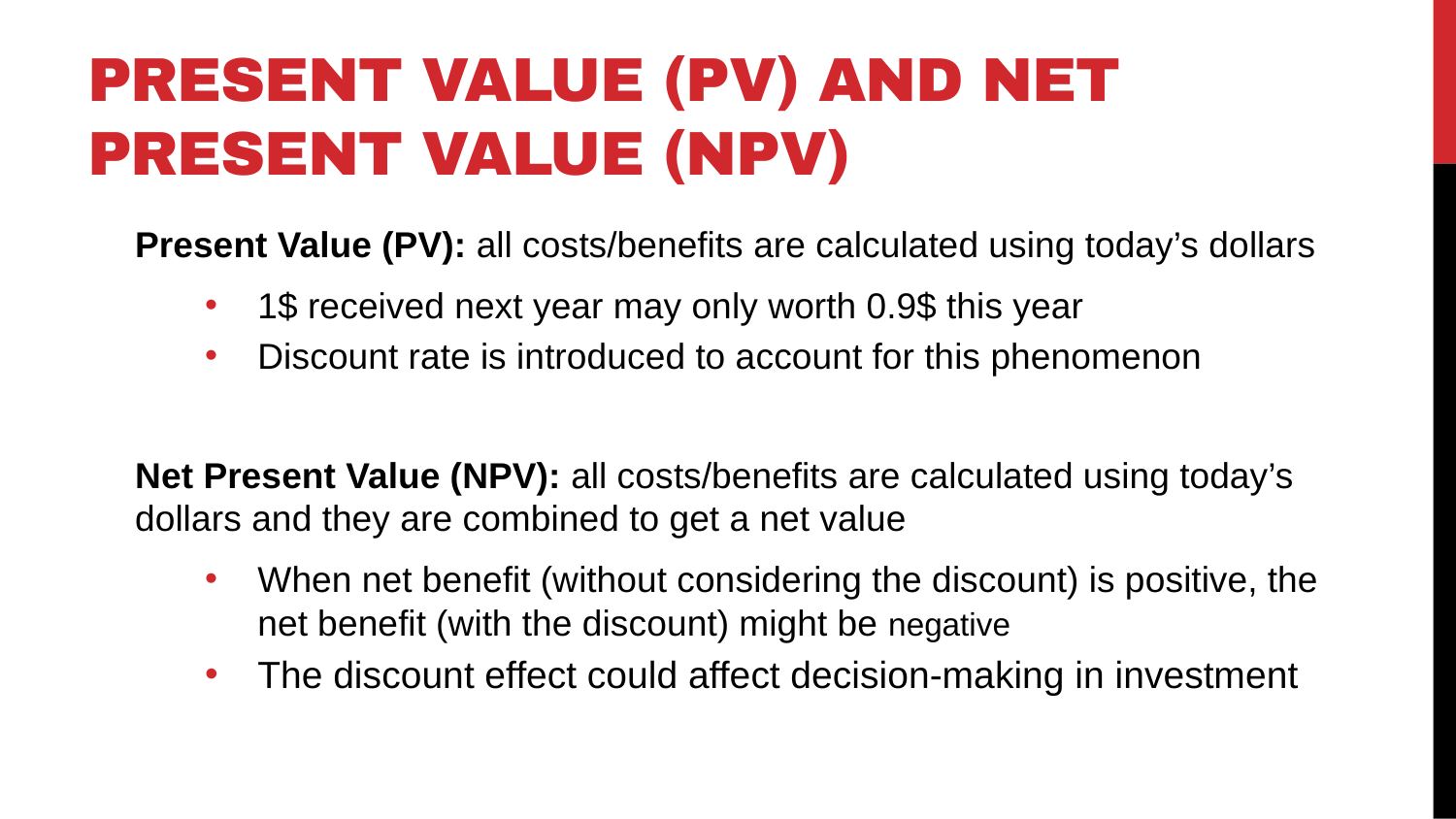

# Present value (PV) and net present value (NPV)
Present Value (PV): all costs/benefits are calculated using today’s dollars
1$ received next year may only worth 0.9$ this year
Discount rate is introduced to account for this phenomenon

Net Present Value (NPV): all costs/benefits are calculated using today’s dollars and they are combined to get a net value
When net benefit (without considering the discount) is positive, the net benefit (with the discount) might be negative
The discount effect could affect decision-making in investment